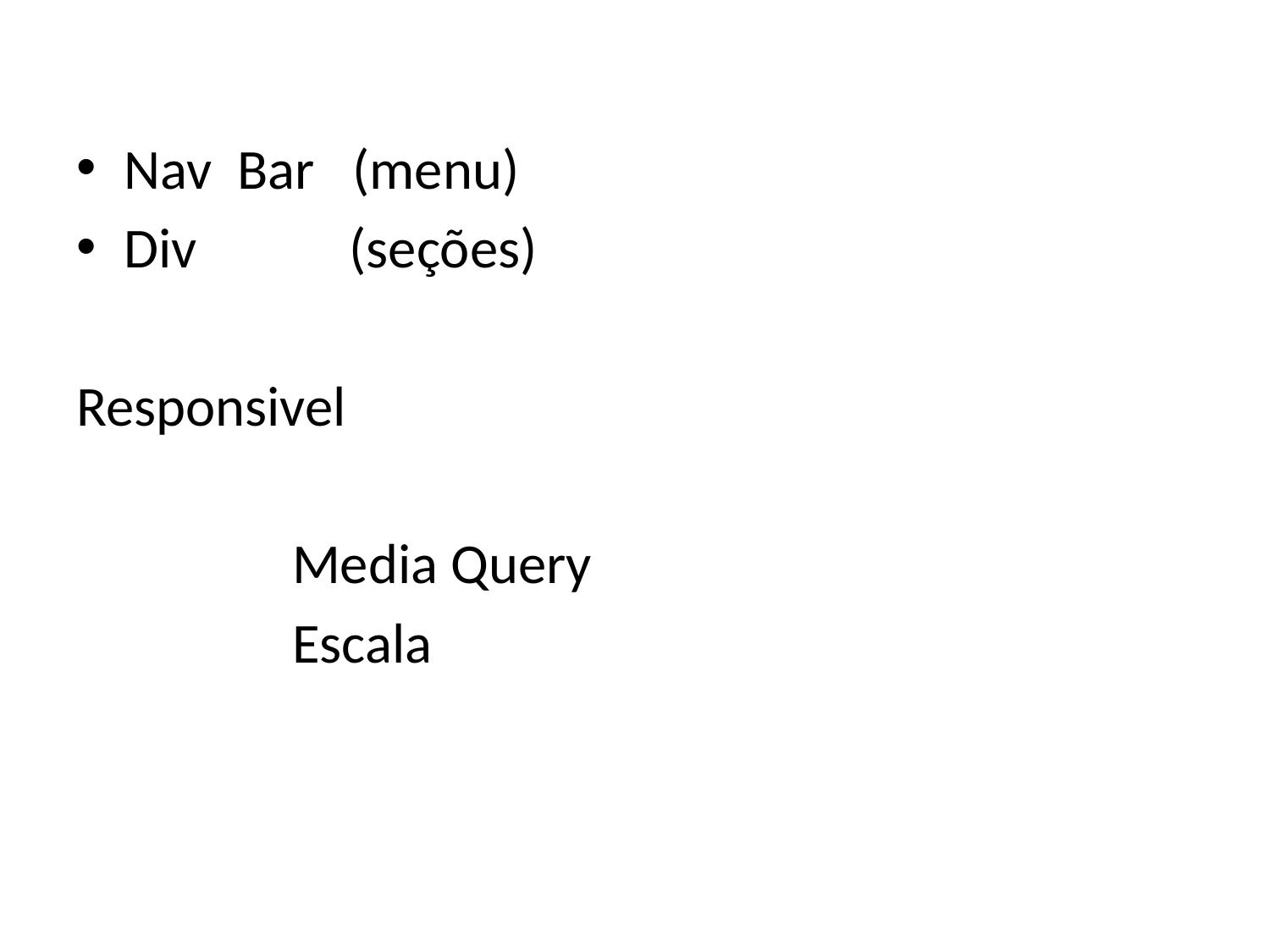

Nav  Bar   (menu)
Div            (seções)

Responsivel

                 Media Query
                 Escala